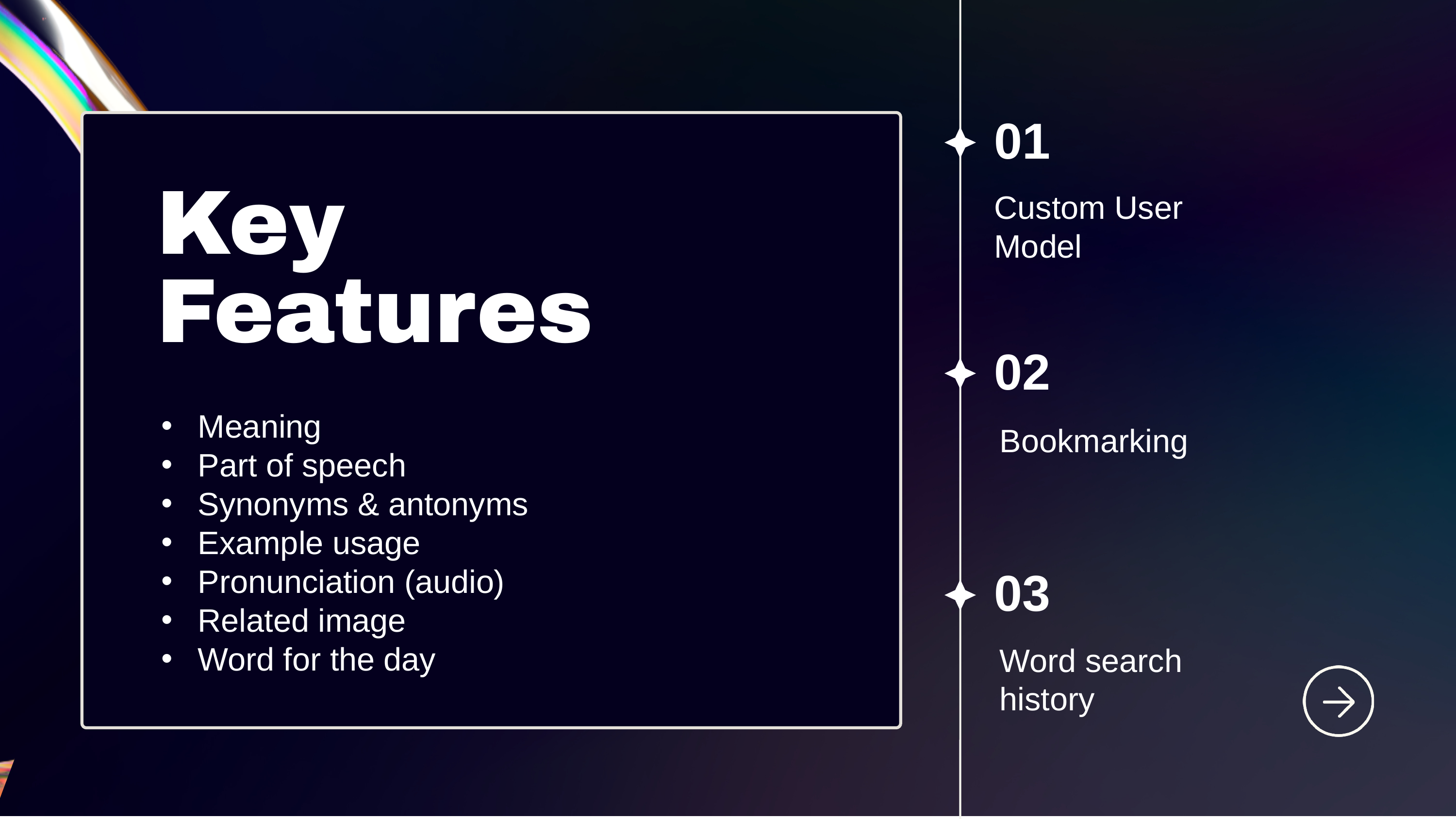

01

Custom User Model
02

Bookmarking
03

Word search history

Key Features
Meaning
Part of speech
Synonyms & antonyms
Example usage
Pronunciation (audio)
Related image
Word for the day